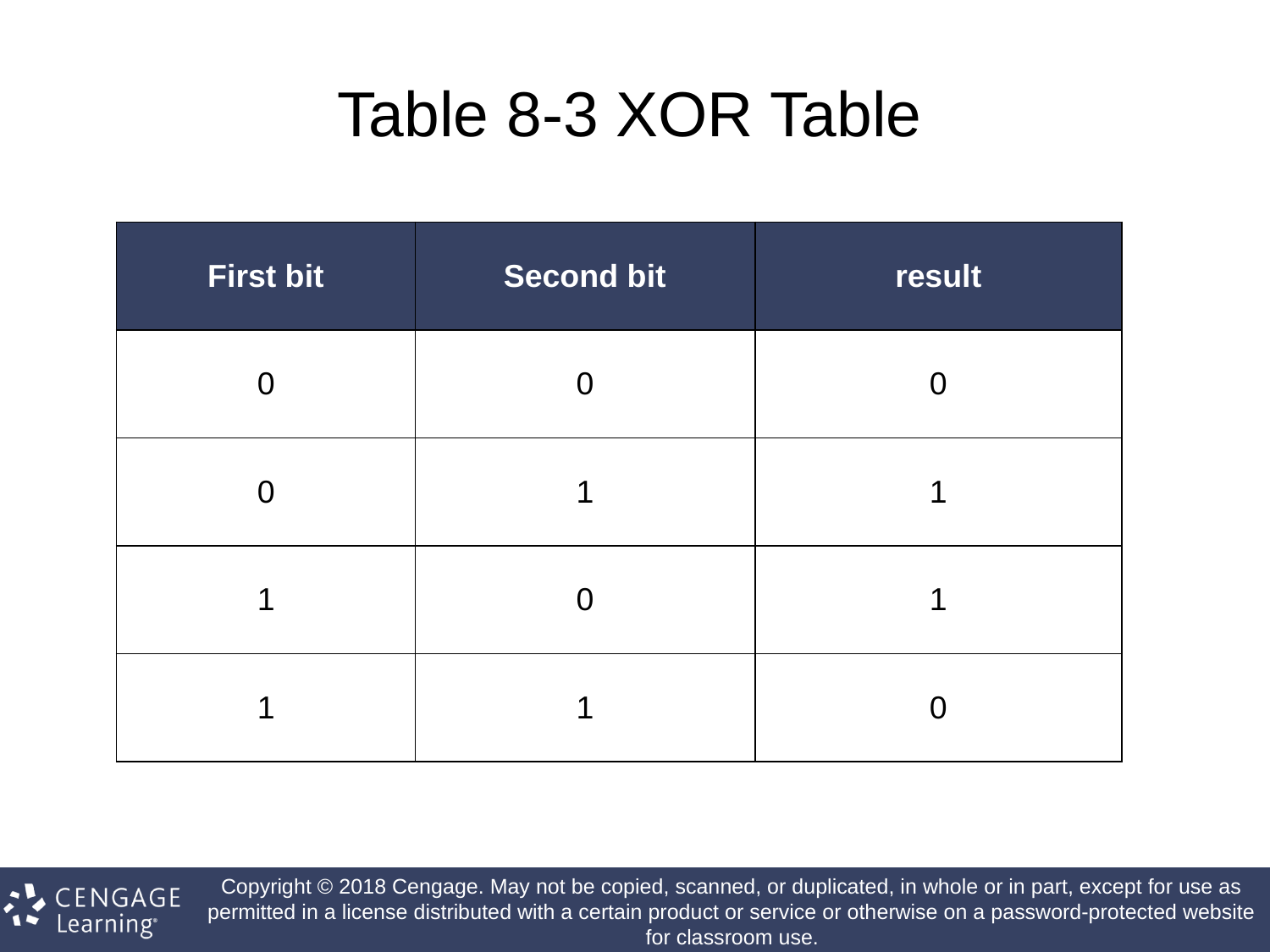

# Table 8-3 XOR Table
| First bit | Second bit | result |
| --- | --- | --- |
| 0 | 0 | 0 |
| 0 | 1 | 1 |
| 1 | 0 | 1 |
| 1 | 1 | 0 |